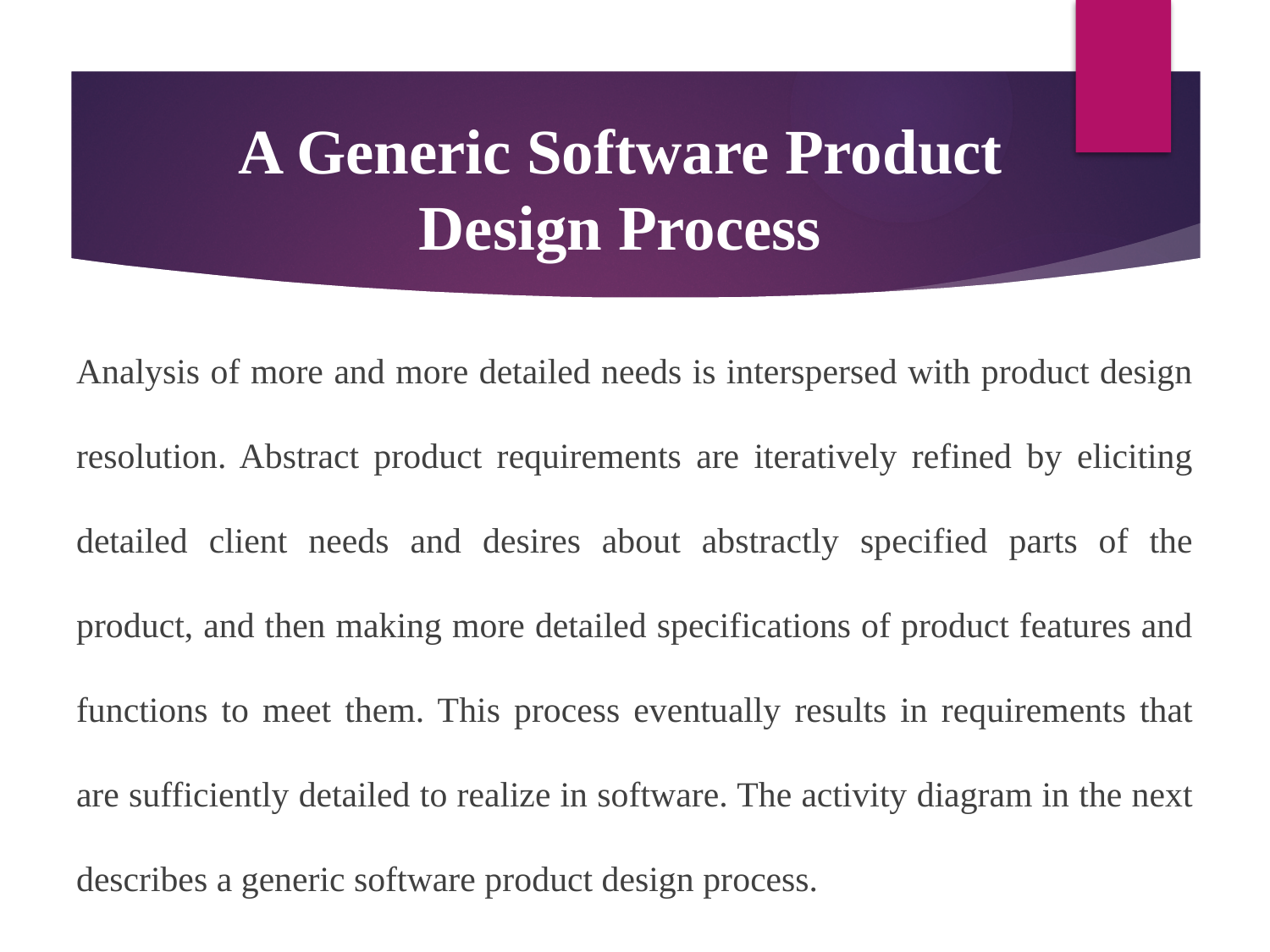

# A Generic Software Product Design Process
Analysis of more and more detailed needs is interspersed with product design resolution. Abstract product requirements are iteratively refined by eliciting detailed client needs and desires about abstractly specified parts of the product, and then making more detailed specifications of product features and functions to meet them. This process eventually results in requirements that are sufficiently detailed to realize in software. The activity diagram in the next describes a generic software product design process.